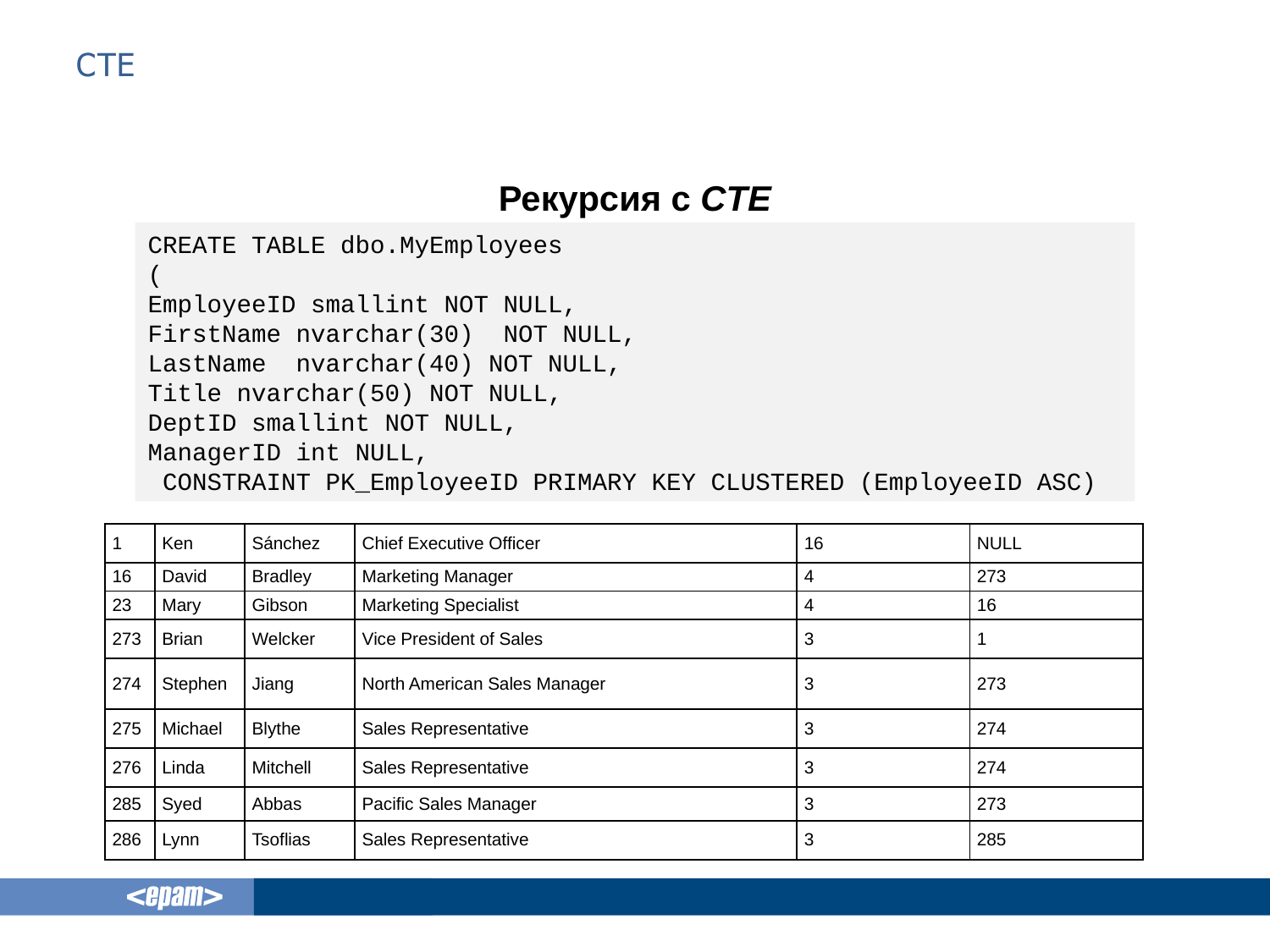

# CTE
Рекурсия с CTE

Этот запрос аналогичен INNER JOIN:

CREATE TABLE dbo.MyEmployees
(
EmployeeID smallint NOT NULL,
FirstName nvarchar(30)  NOT NULL,
LastName  nvarchar(40) NOT NULL,
Title nvarchar(50) NOT NULL,
DeptID smallint NOT NULL,
ManagerID int NULL,
 CONSTRAINT PK_EmployeeID PRIMARY KEY CLUSTERED (EmployeeID ASC)
| 1 | Ken | Sánchez | Chief Executive Officer | 16 | NULL |
| --- | --- | --- | --- | --- | --- |
| 16 | David | Bradley | Marketing Manager | 4 | 273 |
| 23 | Mary | Gibson | Marketing Specialist | 4 | 16 |
| 273 | Brian | Welcker | Vice President of Sales | 3 | 1 |
| 274 | Stephen | Jiang | North American Sales Manager | 3 | 273 |
| 275 | Michael | Blythe | Sales Representative | 3 | 274 |
| 276 | Linda | Mitchell | Sales Representative | 3 | 274 |
| 285 | Syed | Abbas | Pacific Sales Manager | 3 | 273 |
| 286 | Lynn | Tsoflias | Sales Representative | 3 | 285 |